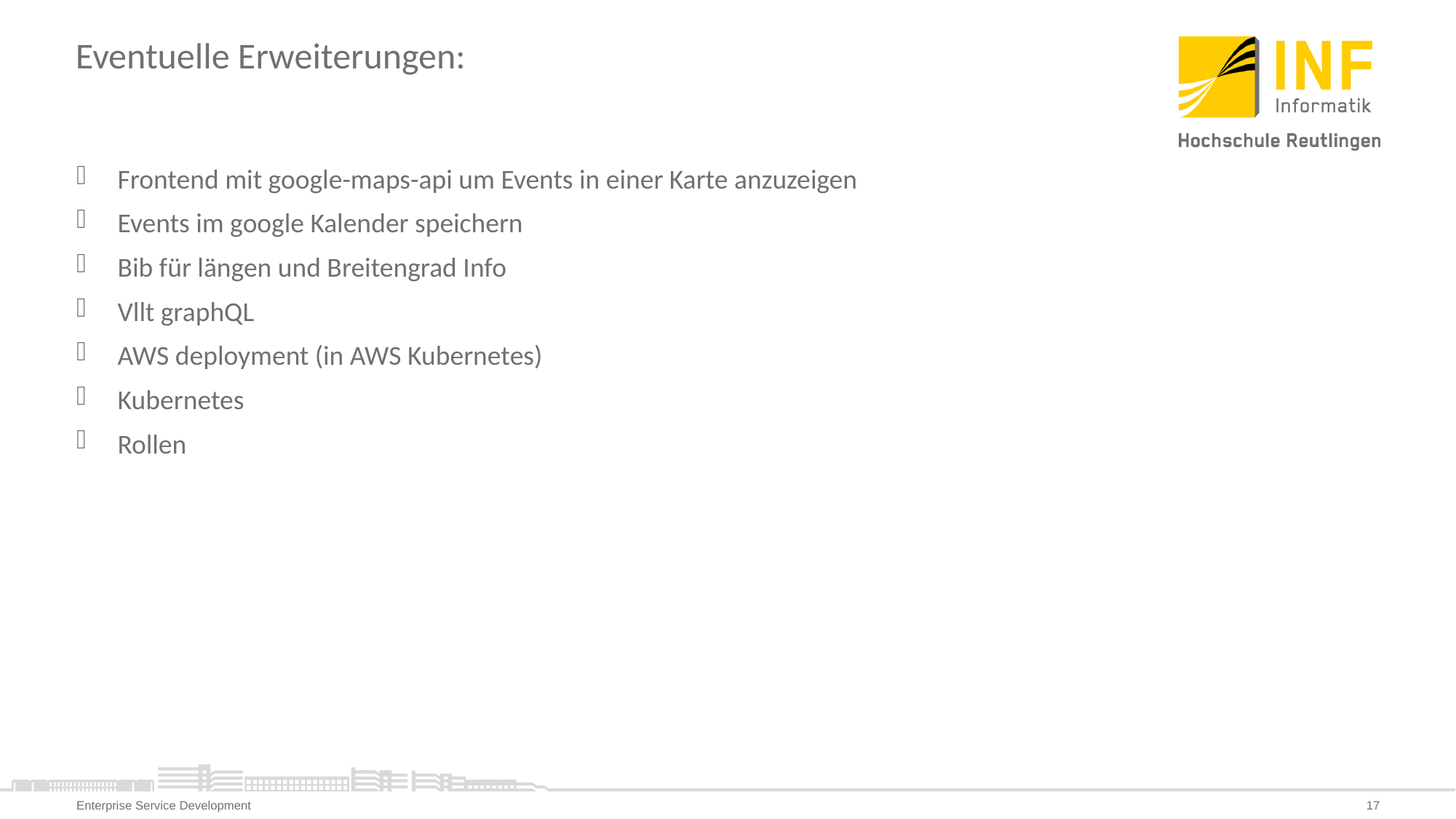

# Eventuelle Erweiterungen:
Frontend mit google-maps-api um Events in einer Karte anzuzeigen
Events im google Kalender speichern
Bib für längen und Breitengrad Info
Vllt graphQL
AWS deployment (in AWS Kubernetes)
Kubernetes
Rollen

Enterprise Service Development
17